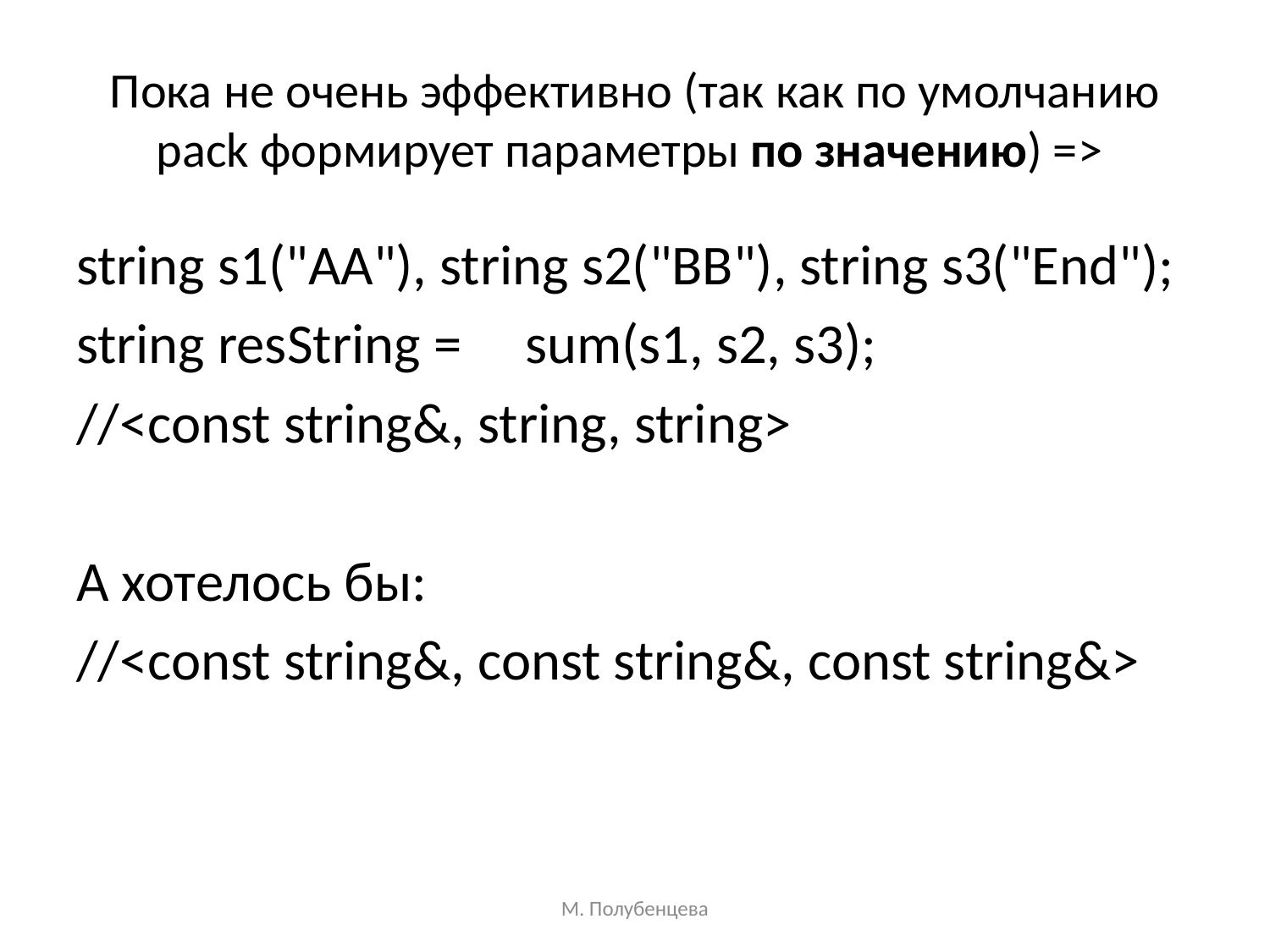

# Пока не очень эффективно (так как по умолчанию pack формирует параметры по значению) =>
string s1("AA"), string s2("BB"), string s3("End");
string resString =     sum(s1, s2, s3);
//<const string&, string, string>

А хотелось бы:
//<const string&, const string&, const string&>

М. Полубенцева